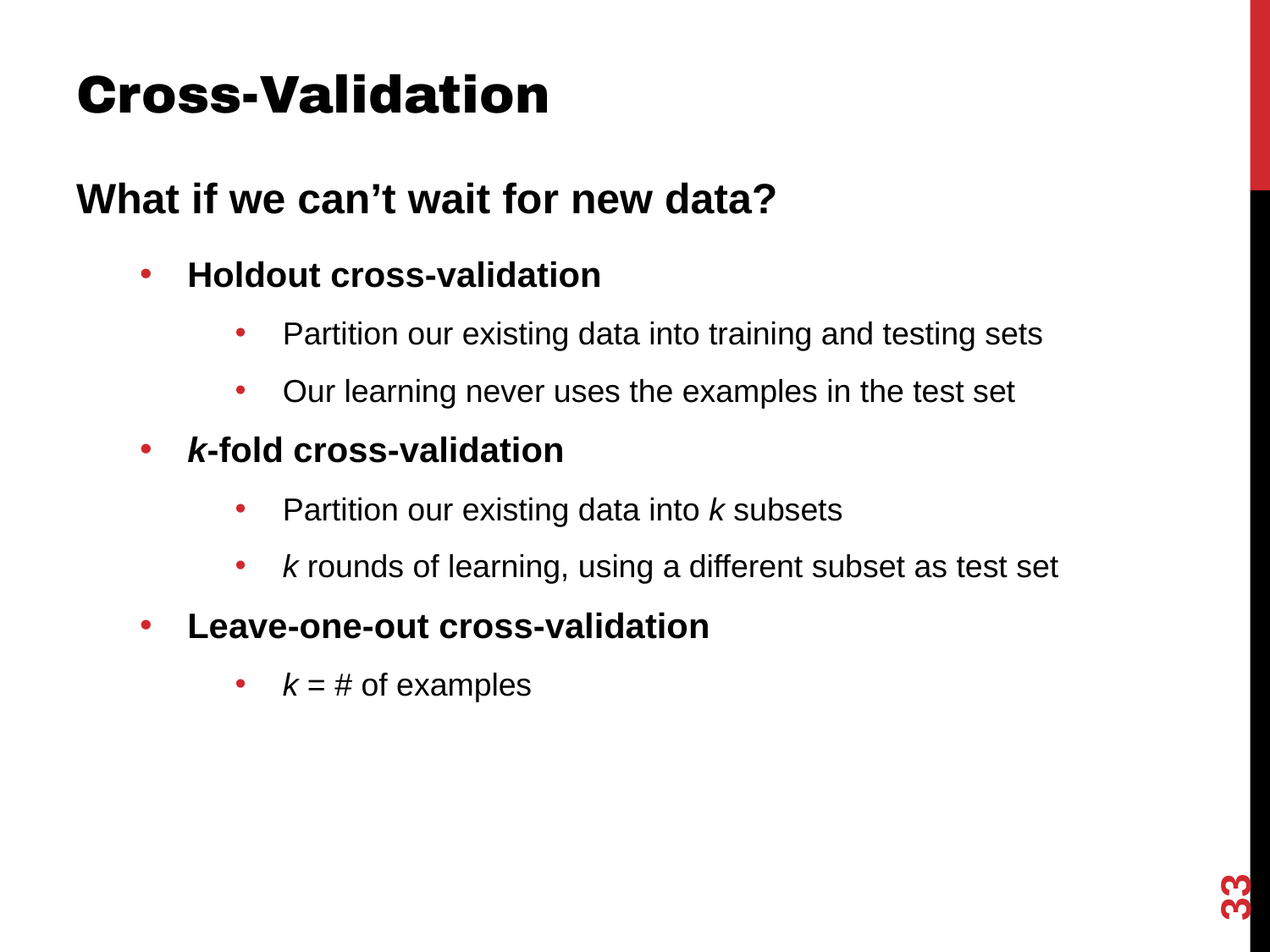

# Cross-Validation
What if we can’t wait for new data?
Holdout cross-validation
Partition our existing data into training and testing sets
Our learning never uses the examples in the test set
k-fold cross-validation
Partition our existing data into k subsets
k rounds of learning, using a different subset as test set
Leave-one-out cross-validation
k = # of examples
33